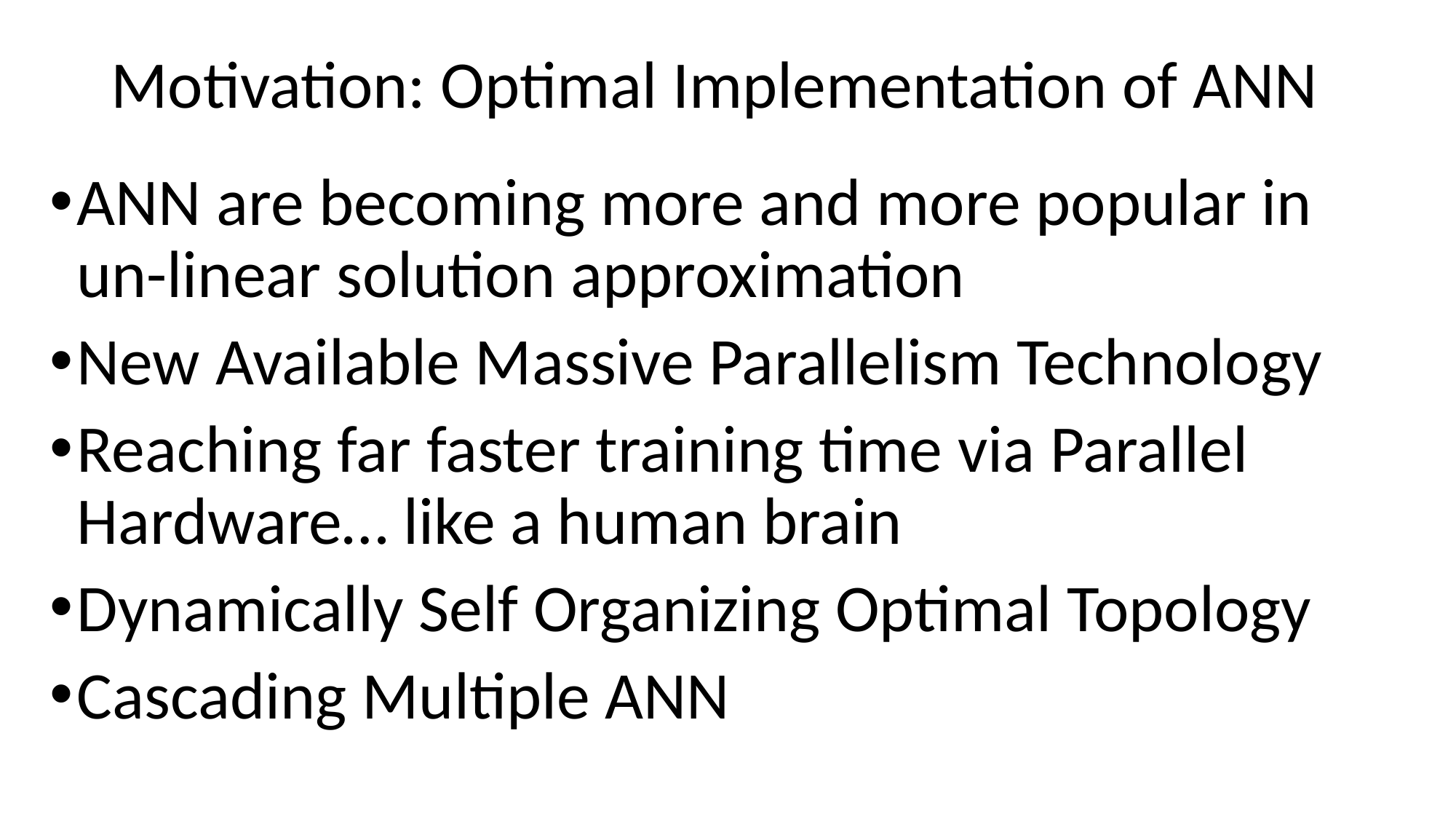

# Motivation: Optimal Implementation of ANN
ANN are becoming more and more popular in un-linear solution approximation
New Available Massive Parallelism Technology
Reaching far faster training time via Parallel Hardware… like a human brain
Dynamically Self Organizing Optimal Topology
Cascading Multiple ANN